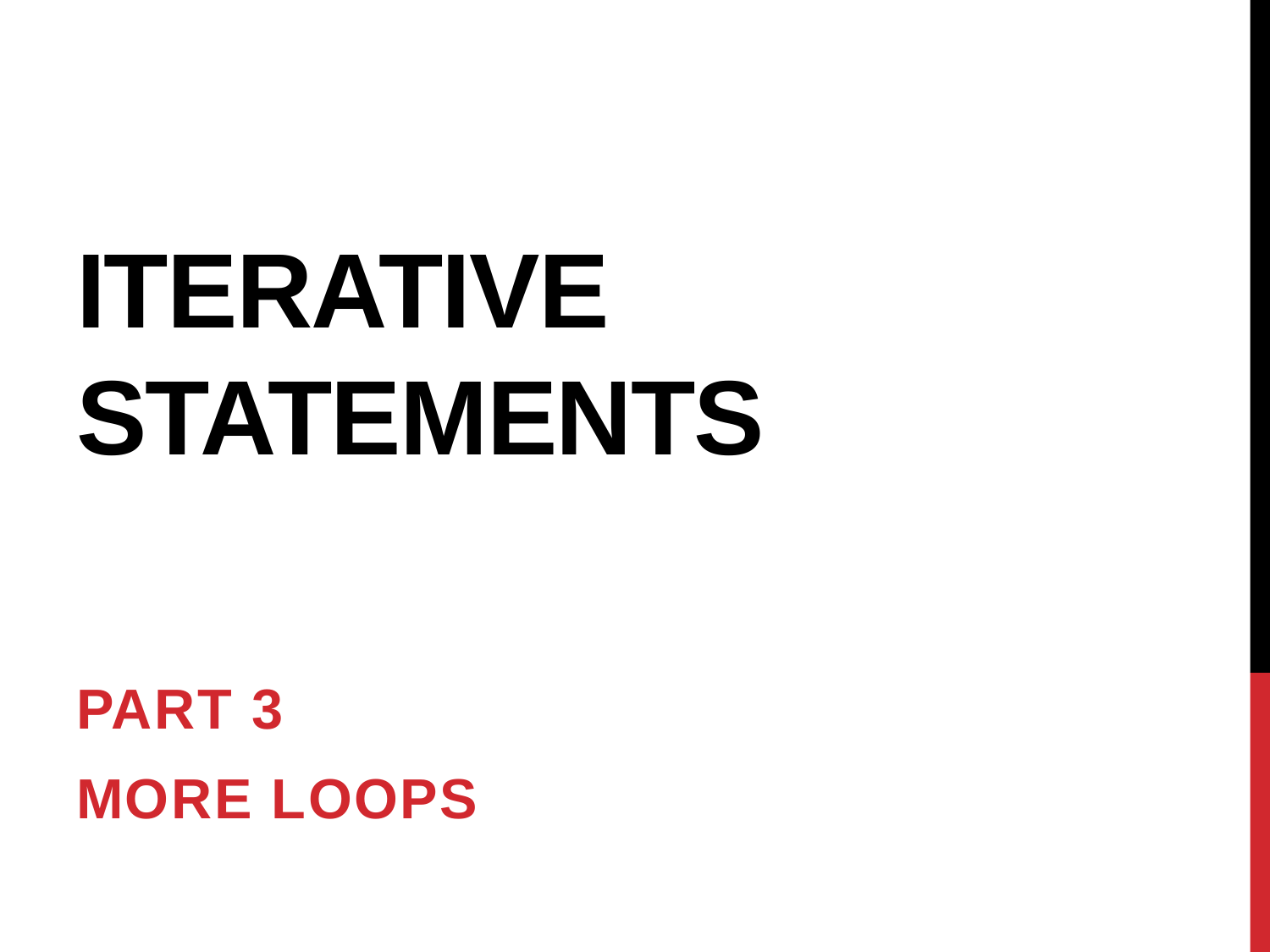

# Iterative Statements
Part 3
MORE loops